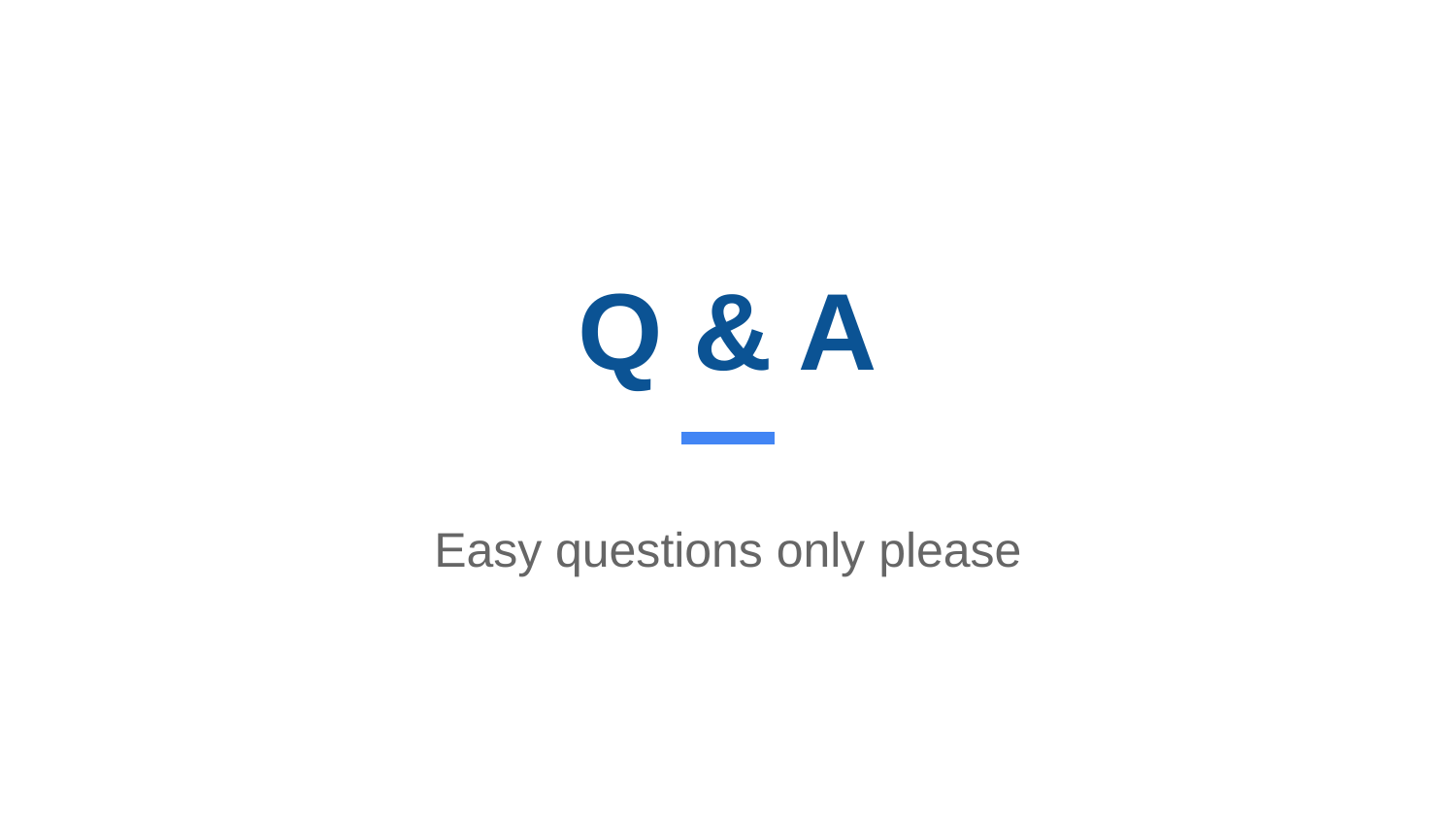

# Q & A
Easy questions only please